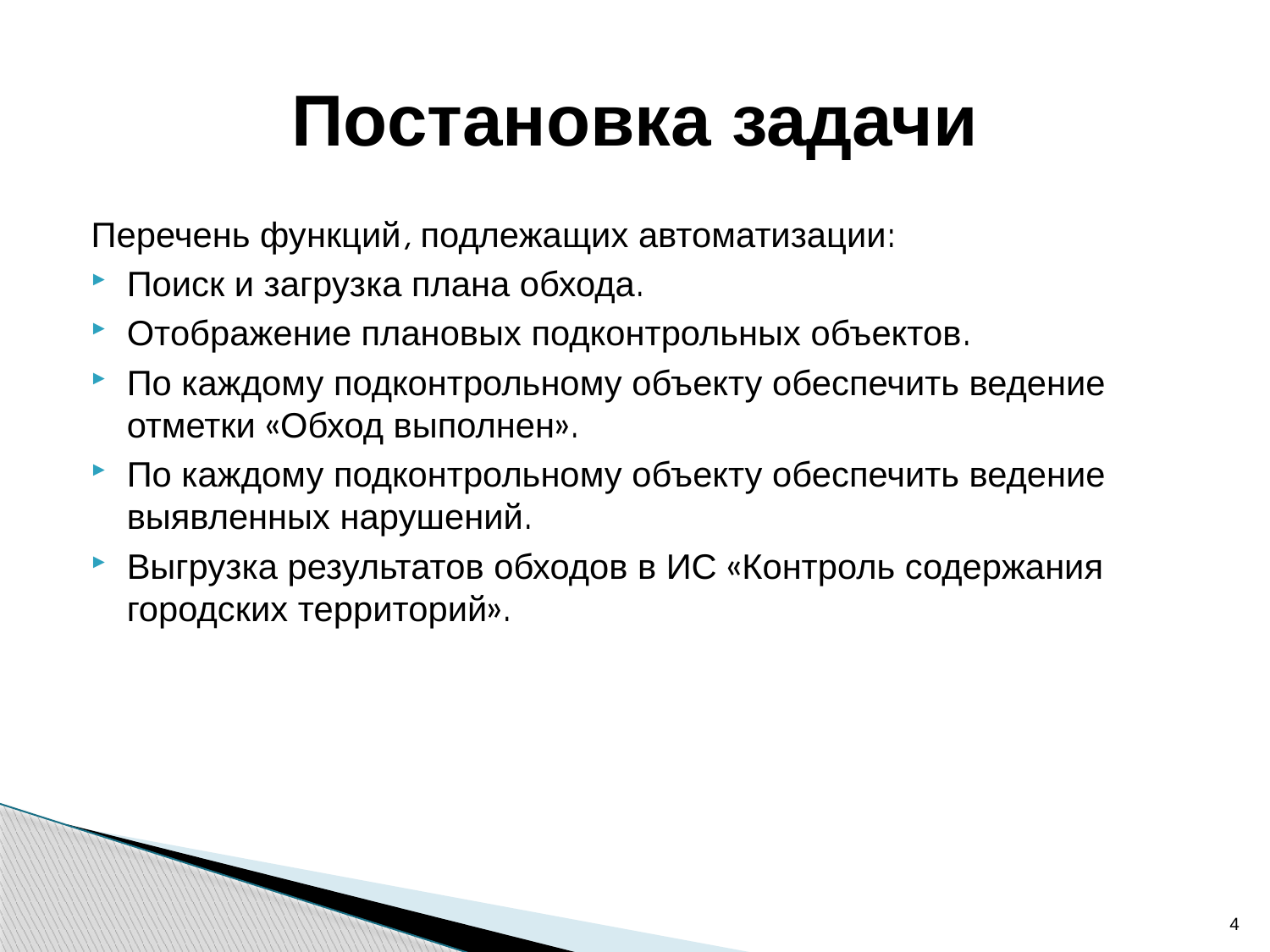

# Постановка задачи
Перечень функций, подлежащих автоматизации:
Поиск и загрузка плана обхода.
Отображение плановых подконтрольных объектов.
По каждому подконтрольному объекту обеспечить ведение отметки «Обход выполнен».
По каждому подконтрольному объекту обеспечить ведение выявленных нарушений.
Выгрузка результатов обходов в ИС «Контроль содержания городских территорий».
4